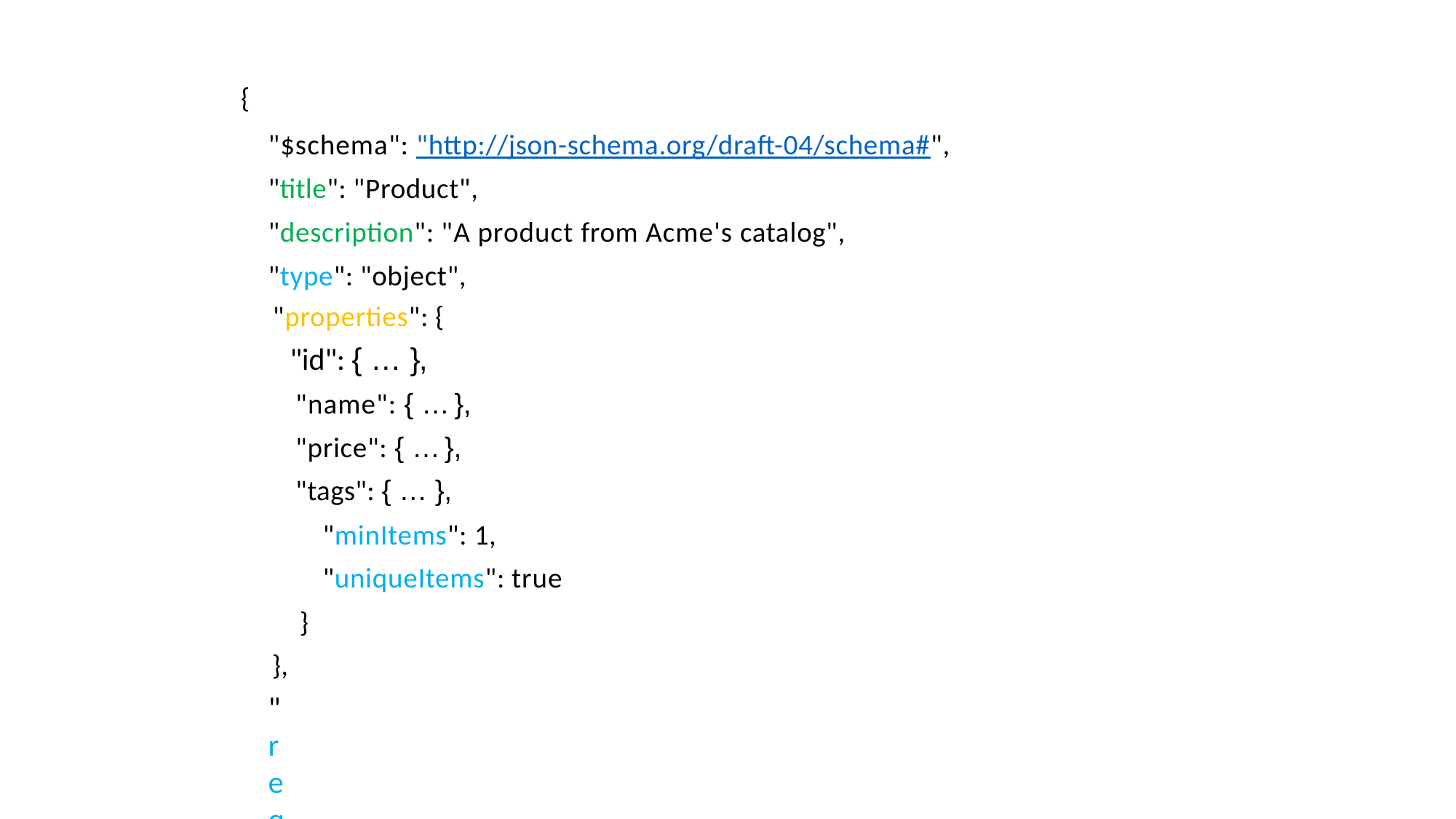

#
{
"$schema": "http://json-schema.org/draft-04/schema#",  "title": "Product",
"description": "A product from Acme's catalog",  "type": "object",
"properties": {
"id": { … },
"name": { …             },
"price": { …            },
"tags": { … },
"minItems": 1,  "uniqueItems": true
}
},
"required": ["id", "name", "price"]
}